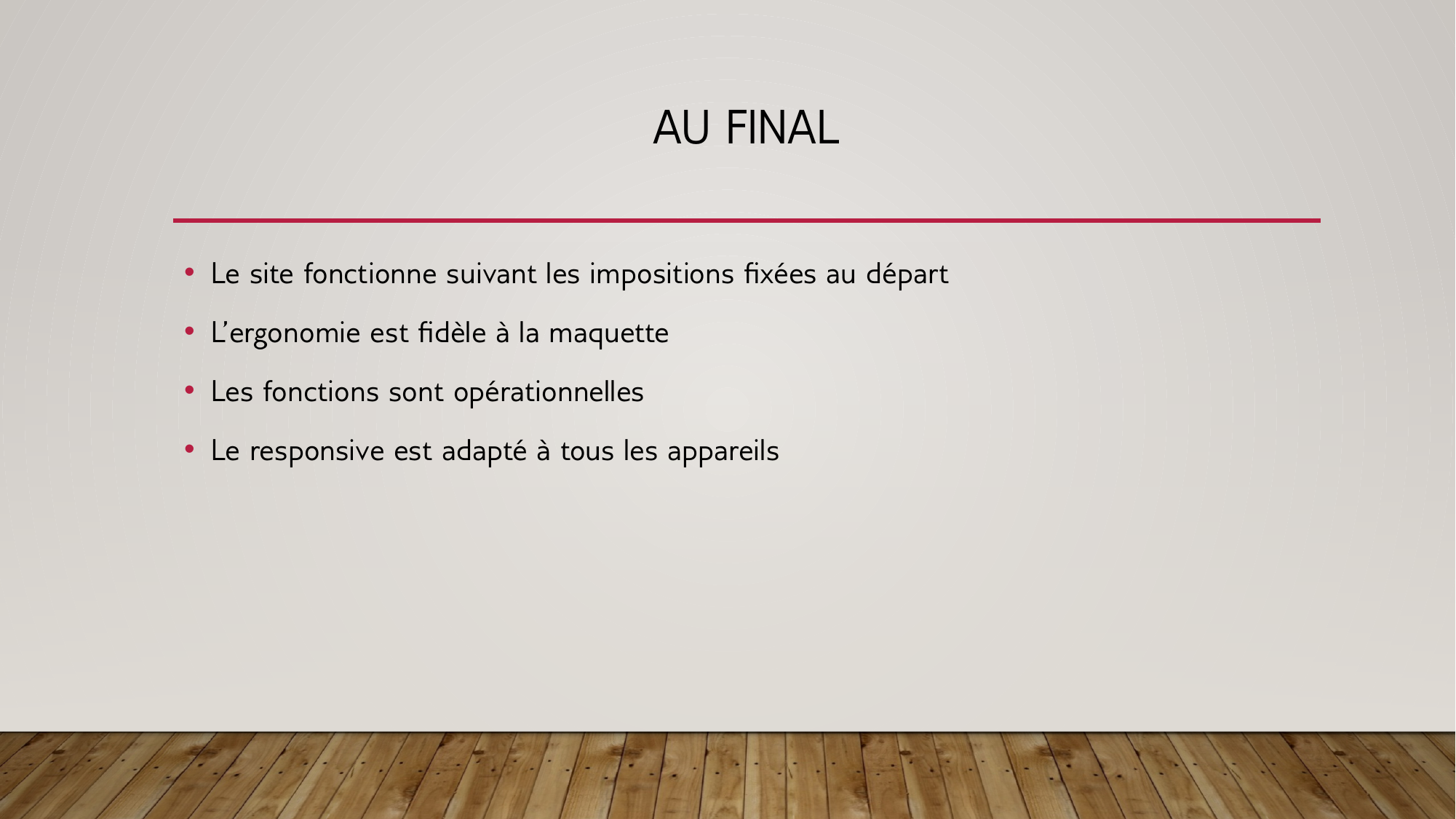

# AU FINAL
Le site fonctionne suivant les impositions fixées au départ
L’ergonomie est fidèle à la maquette
Les fonctions sont opérationnelles
Le responsive est adapté à tous les appareils